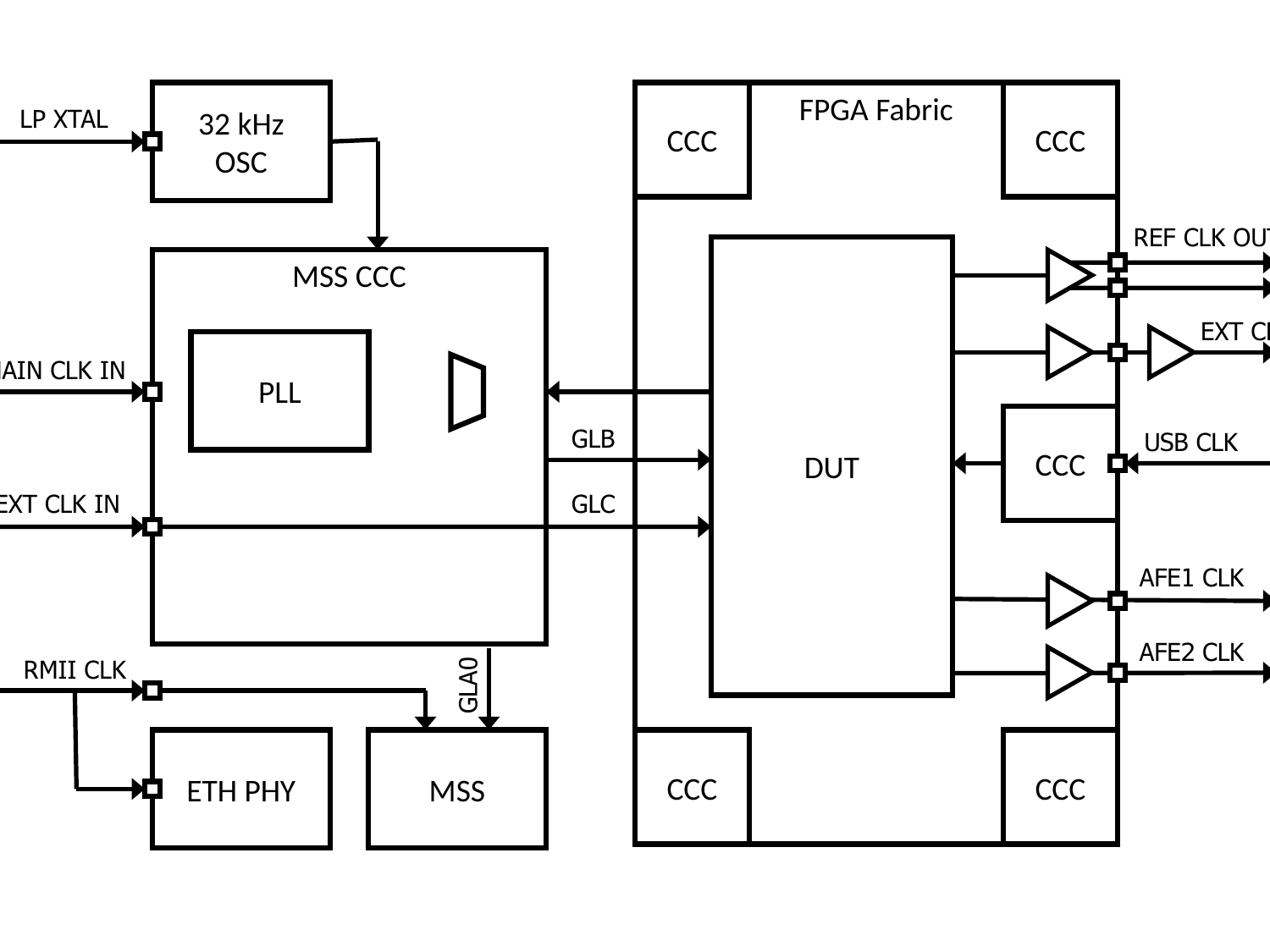

32 kHz
OSC
FPGA Fabric
CCC
CCC
LP XTAL

REF CLK OUT
DUT
MSS CCC

EXT CLK OUT

PLL

MAIN CLK IN

CCC
GLB
USB CLK

GLC
EXT CLK IN

AFE1 CLK

AFE2 CLK
RMII CLK

GLA0

ETH PHY
MSS
CCC
CCC